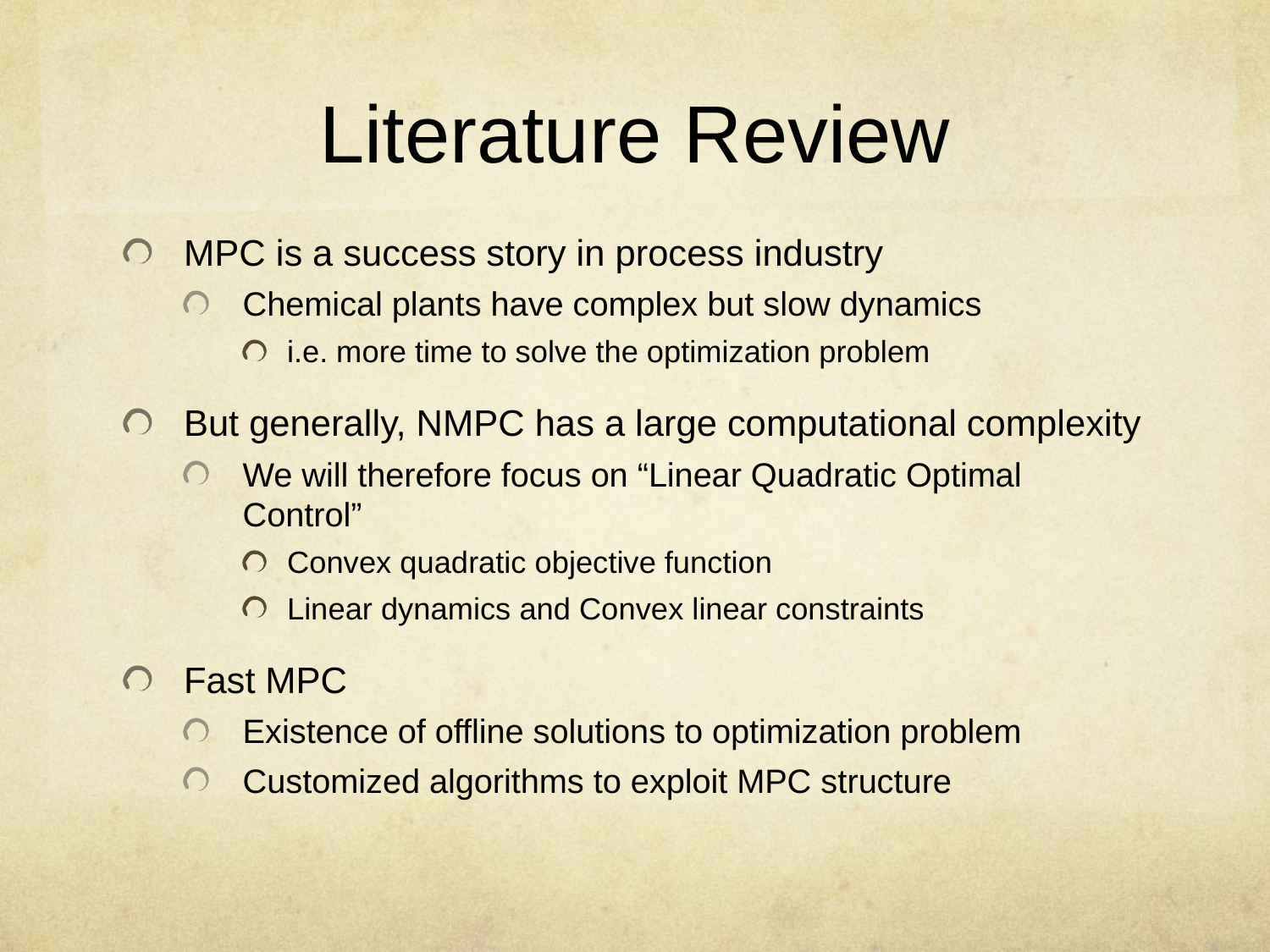

# Literature Review
MPC is a success story in process industry
Chemical plants have complex but slow dynamics
i.e. more time to solve the optimization problem
But generally, NMPC has a large computational complexity
We will therefore focus on “Linear Quadratic Optimal Control”
Convex quadratic objective function
Linear dynamics and Convex linear constraints
Fast MPC
Existence of offline solutions to optimization problem
Customized algorithms to exploit MPC structure